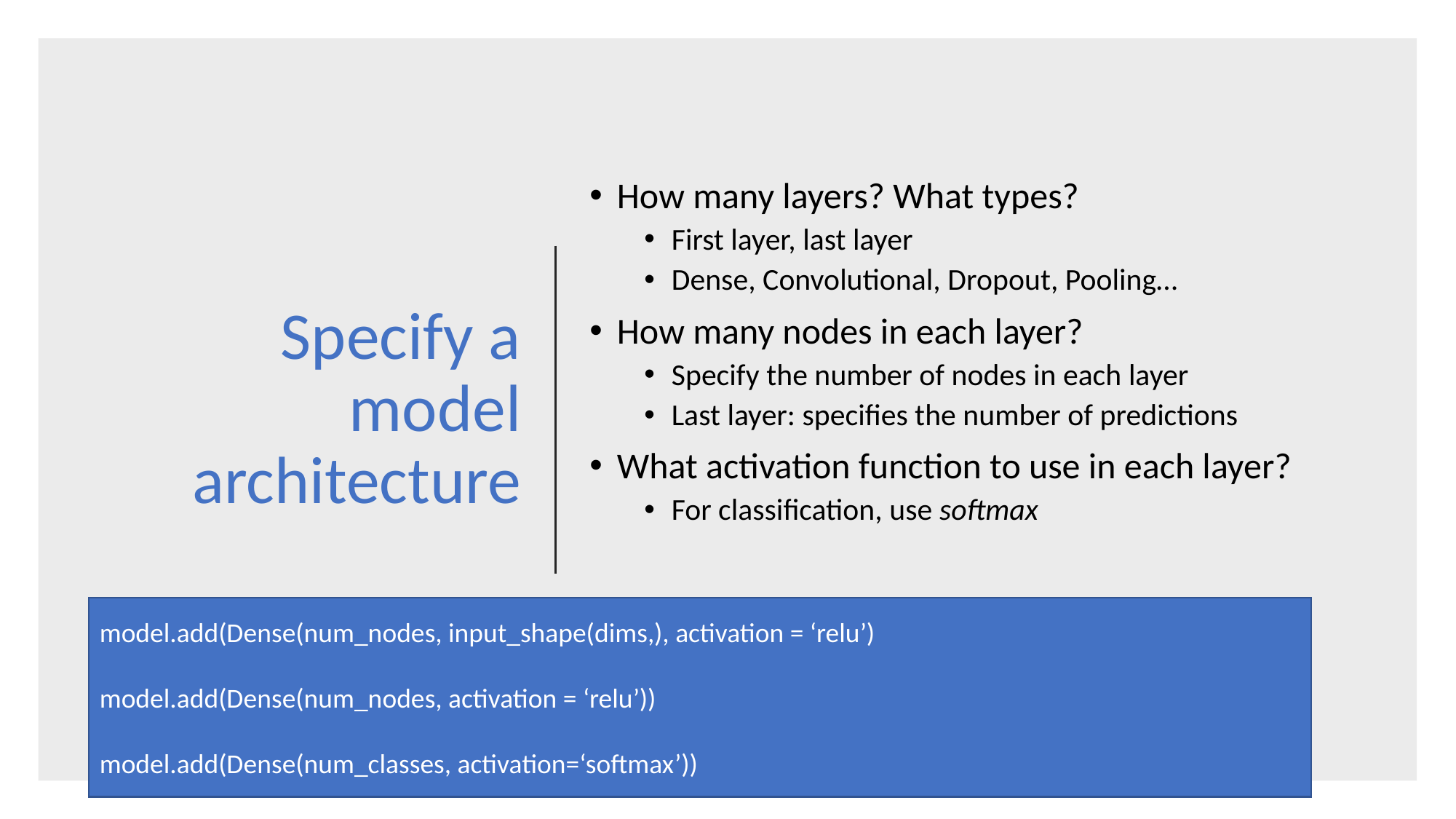

How many layers? What types?
First layer, last layer
Dense, Convolutional, Dropout, Pooling…
How many nodes in each layer?
Specify the number of nodes in each layer
Last layer: specifies the number of predictions
What activation function to use in each layer?
For classification, use softmax
# Specify a model architecture
model.add(Dense(num_nodes, input_shape(dims,), activation = ‘relu’)

model.add(Dense(num_nodes, activation = ‘relu’))

model.add(Dense(num_classes, activation=‘softmax’))